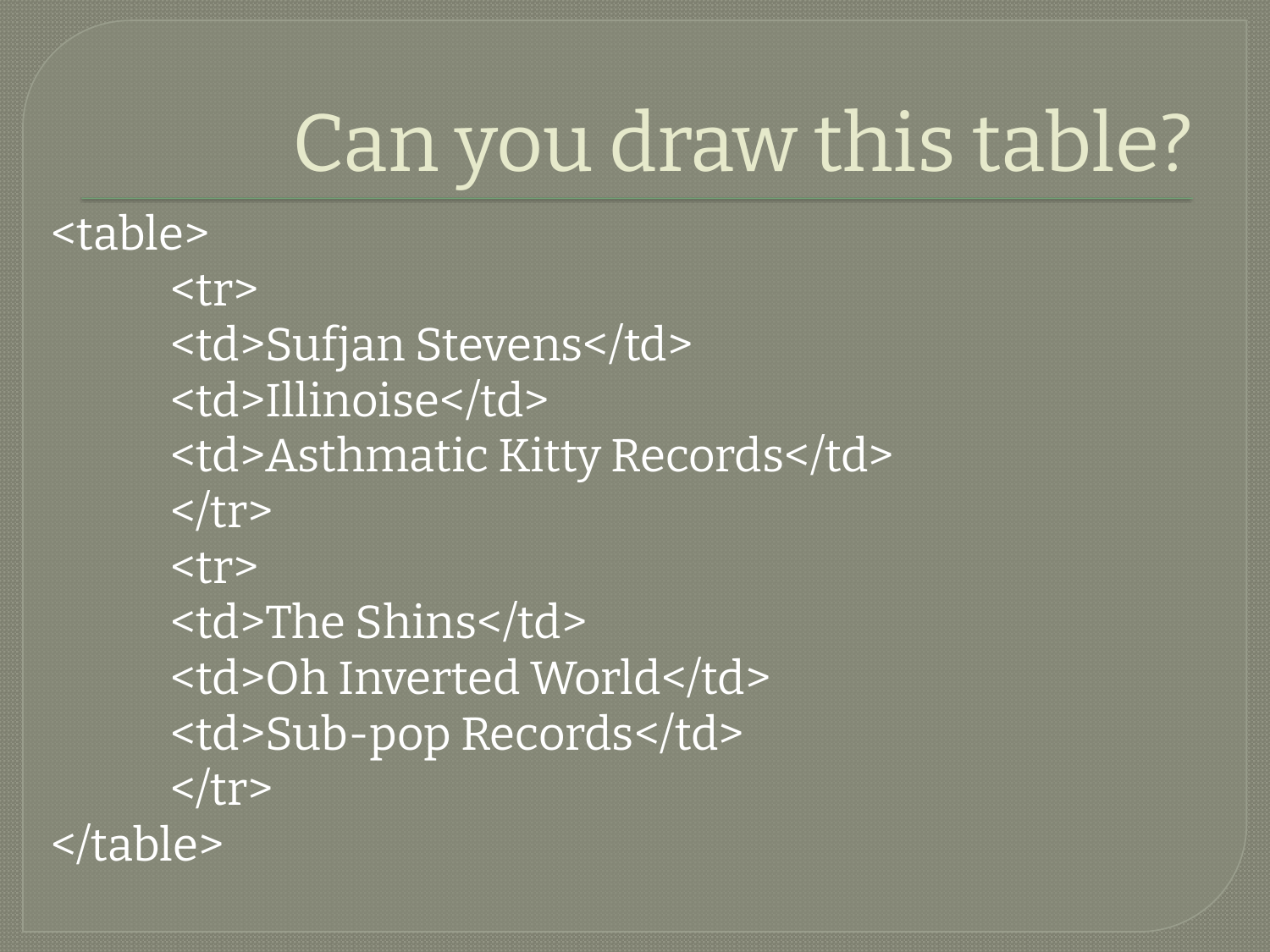

# Can you draw this table?
<table>
	<tr>
	<td>Sufjan Stevens</td>
		<td>Illinoise</td>
		<td>Asthmatic Kitty Records</td>
	</tr>
	<tr>
	<td>The Shins</td>
	<td>Oh Inverted World</td>
	<td>Sub-pop Records</td>
	</tr>
</table>